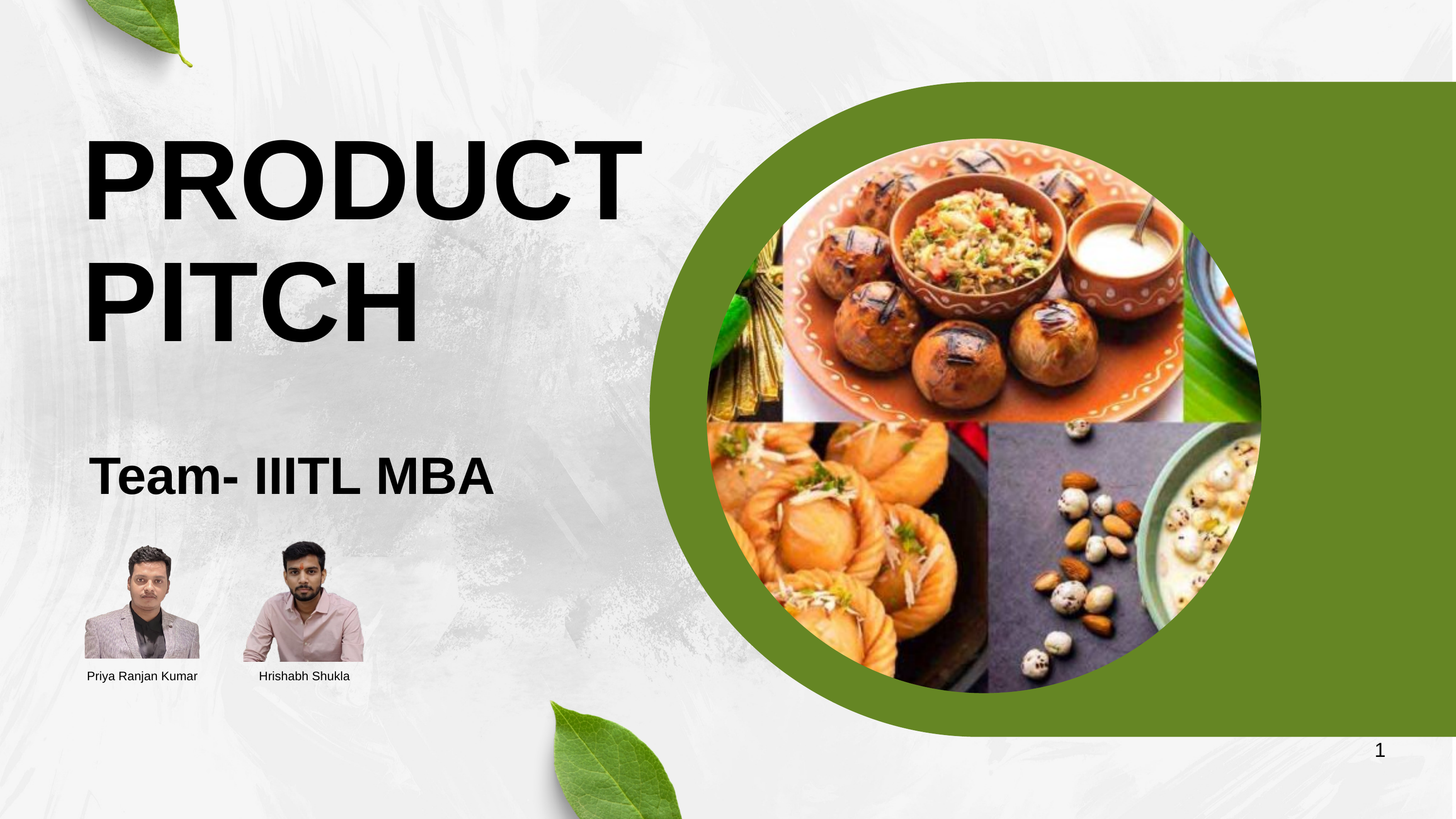

PRODUCT
PITCH
Team- IIITL MBA

Priya Ranjan Kumar
Hrishabh Shukla

1